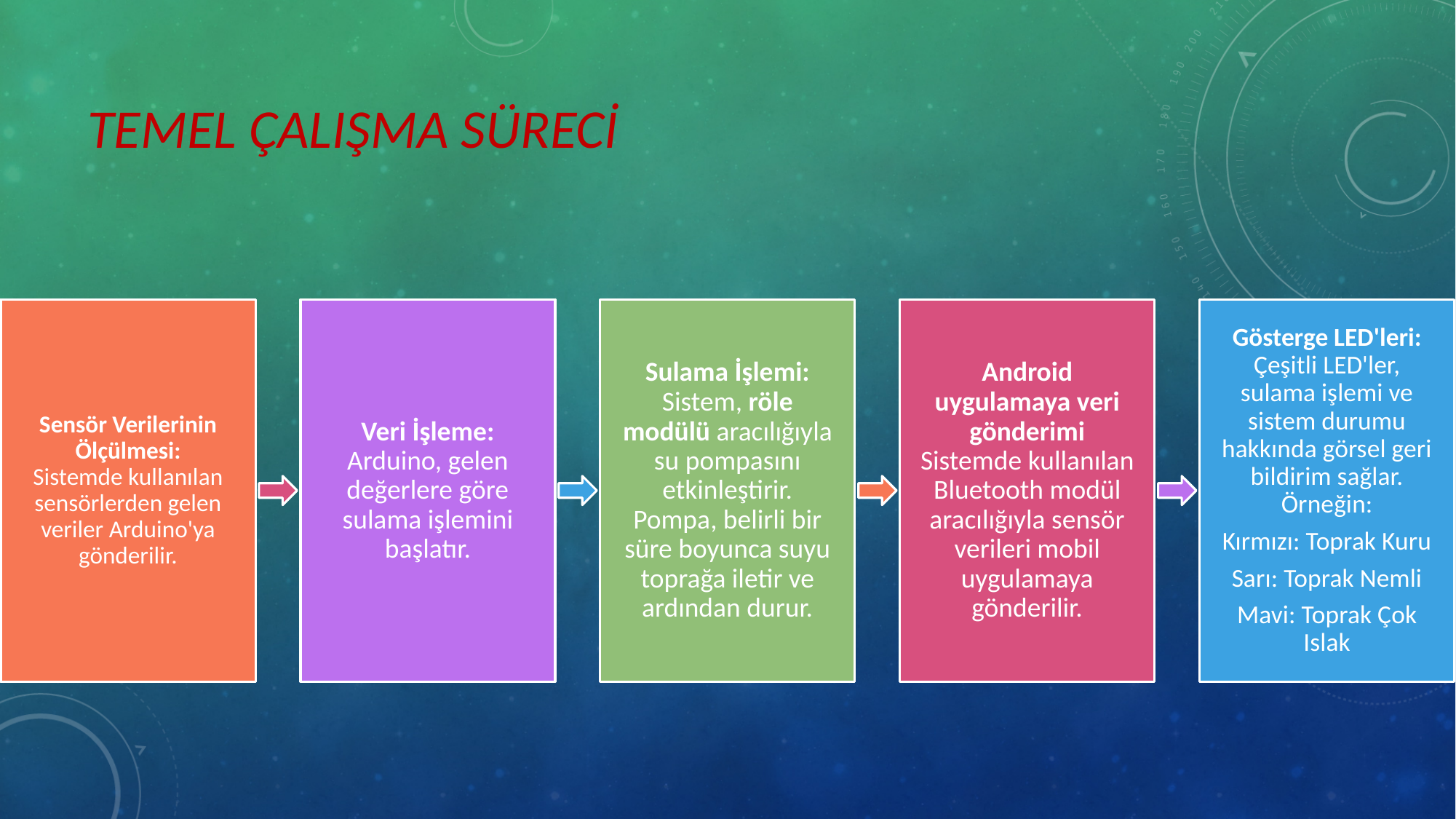

# Temel Çalışma süreci
Sensör Verilerinin Ölçülmesi:
Sistemde kullanılan sensörlerden gelen veriler Arduino'ya gönderilir.
Veri İşleme:
Arduino, gelen değerlere göre sulama işlemini başlatır.
Sulama İşlemi:
Sistem, röle modülü aracılığıyla su pompasını etkinleştirir. Pompa, belirli bir süre boyunca suyu toprağa iletir ve ardından durur.
Android uygulamaya veri gönderimi
Sistemde kullanılan Bluetooth modül aracılığıyla sensör verileri mobil uygulamaya gönderilir.
Gösterge LED'leri:
Çeşitli LED'ler, sulama işlemi ve sistem durumu hakkında görsel geri bildirim sağlar. Örneğin:
Kırmızı: Toprak Kuru
Sarı: Toprak Nemli
Mavi: Toprak Çok Islak